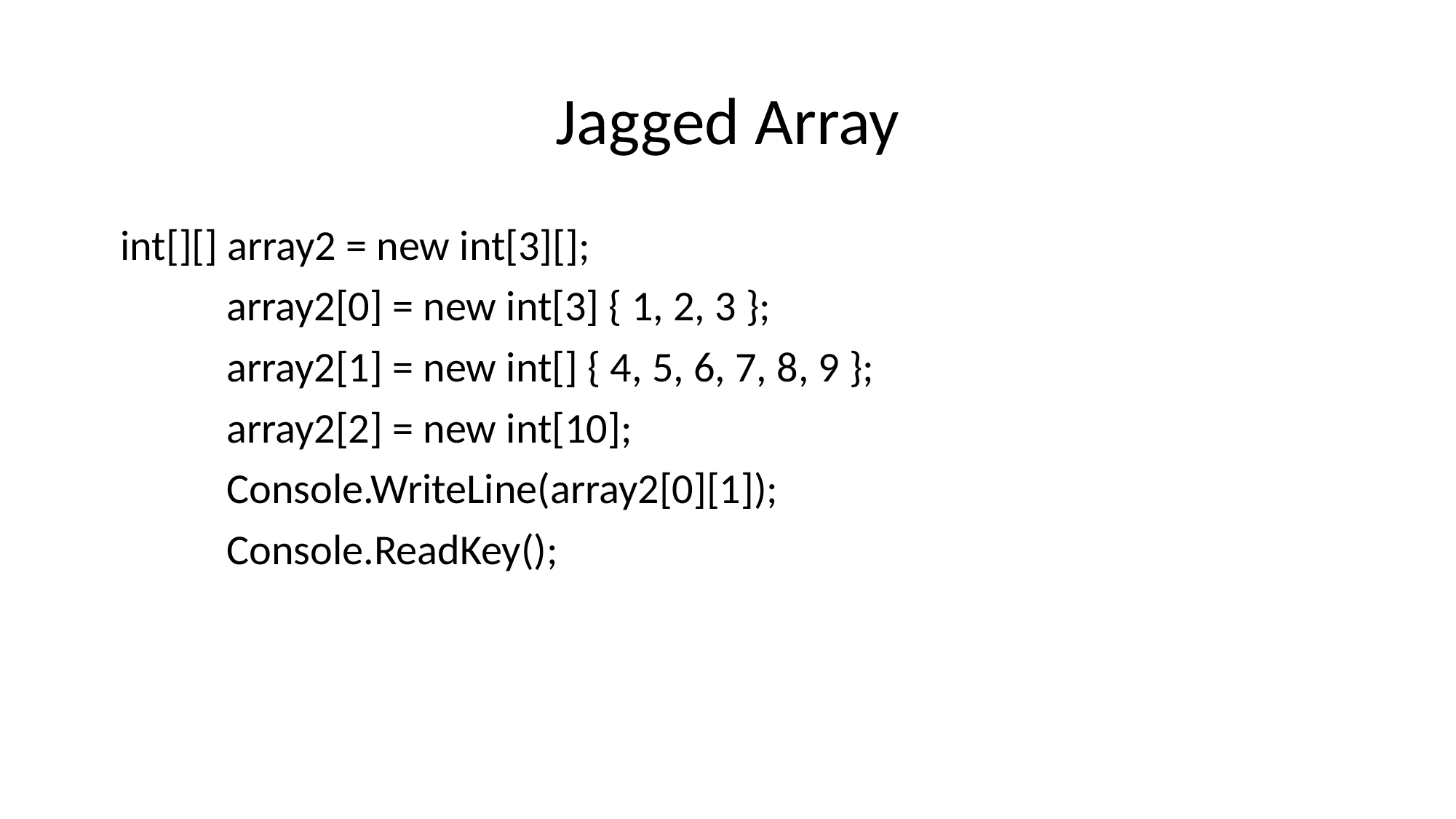

# Jagged Array
 int[][] array2 = new int[3][];
            array2[0] = new int[3] { 1, 2, 3 };
            array2[1] = new int[] { 4, 5, 6, 7, 8, 9 };
            array2[2] = new int[10];
            Console.WriteLine(array2[0][1]);
            Console.ReadKey();